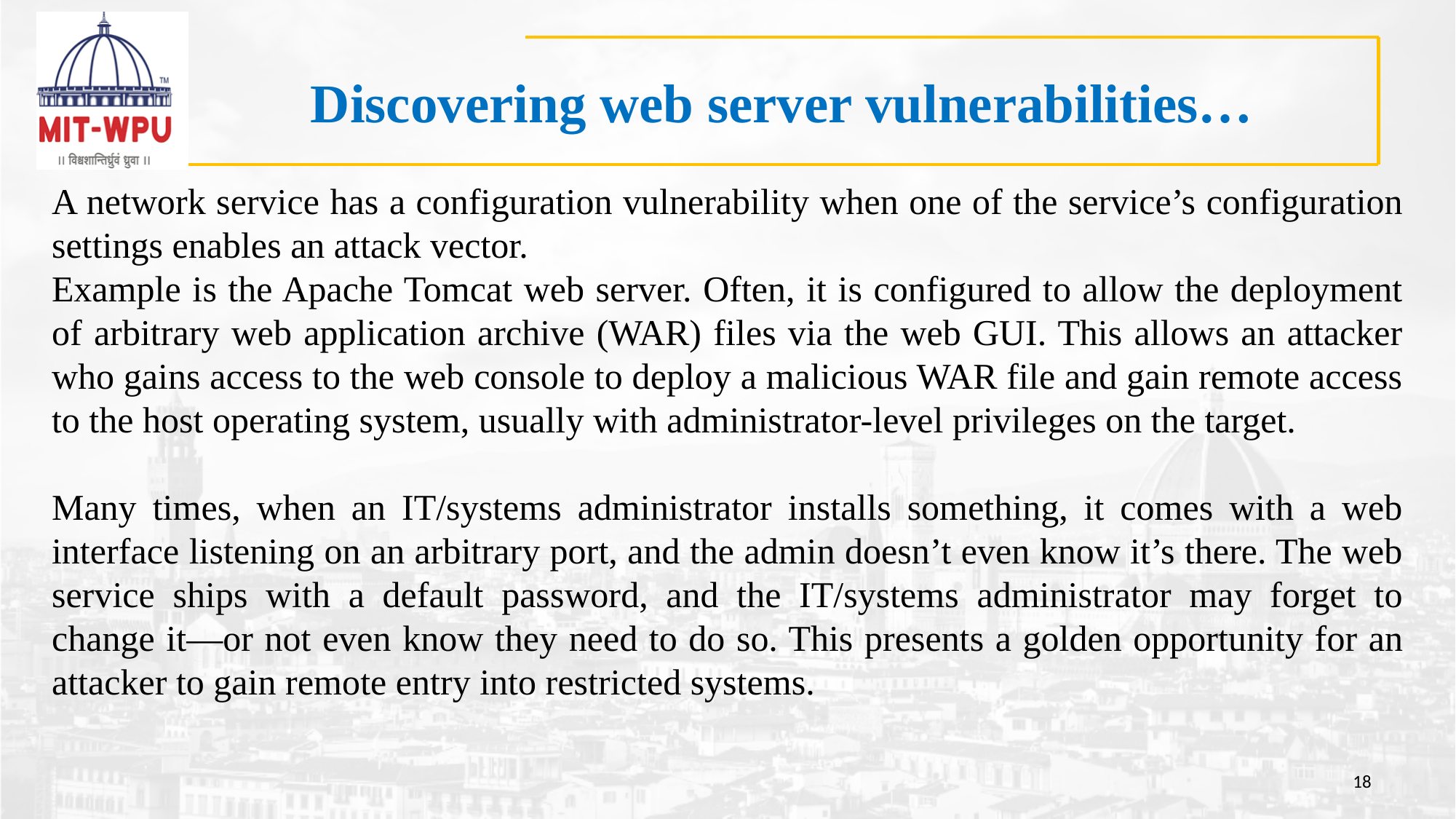

# Discovering web server vulnerabilities…
A network service has a configuration vulnerability when one of the service’s configuration settings enables an attack vector.
Example is the Apache Tomcat web server. Often, it is configured to allow the deployment of arbitrary web application archive (WAR) files via the web GUI. This allows an attacker who gains access to the web console to deploy a malicious WAR file and gain remote access to the host operating system, usually with administrator-level privileges on the target.

Many times, when an IT/systems administrator installs something, it comes with a web interface listening on an arbitrary port, and the admin doesn’t even know it’s there. The web service ships with a default password, and the IT/systems administrator may forget to change it—or not even know they need to do so. This presents a golden opportunity for an attacker to gain remote entry into restricted systems.

18